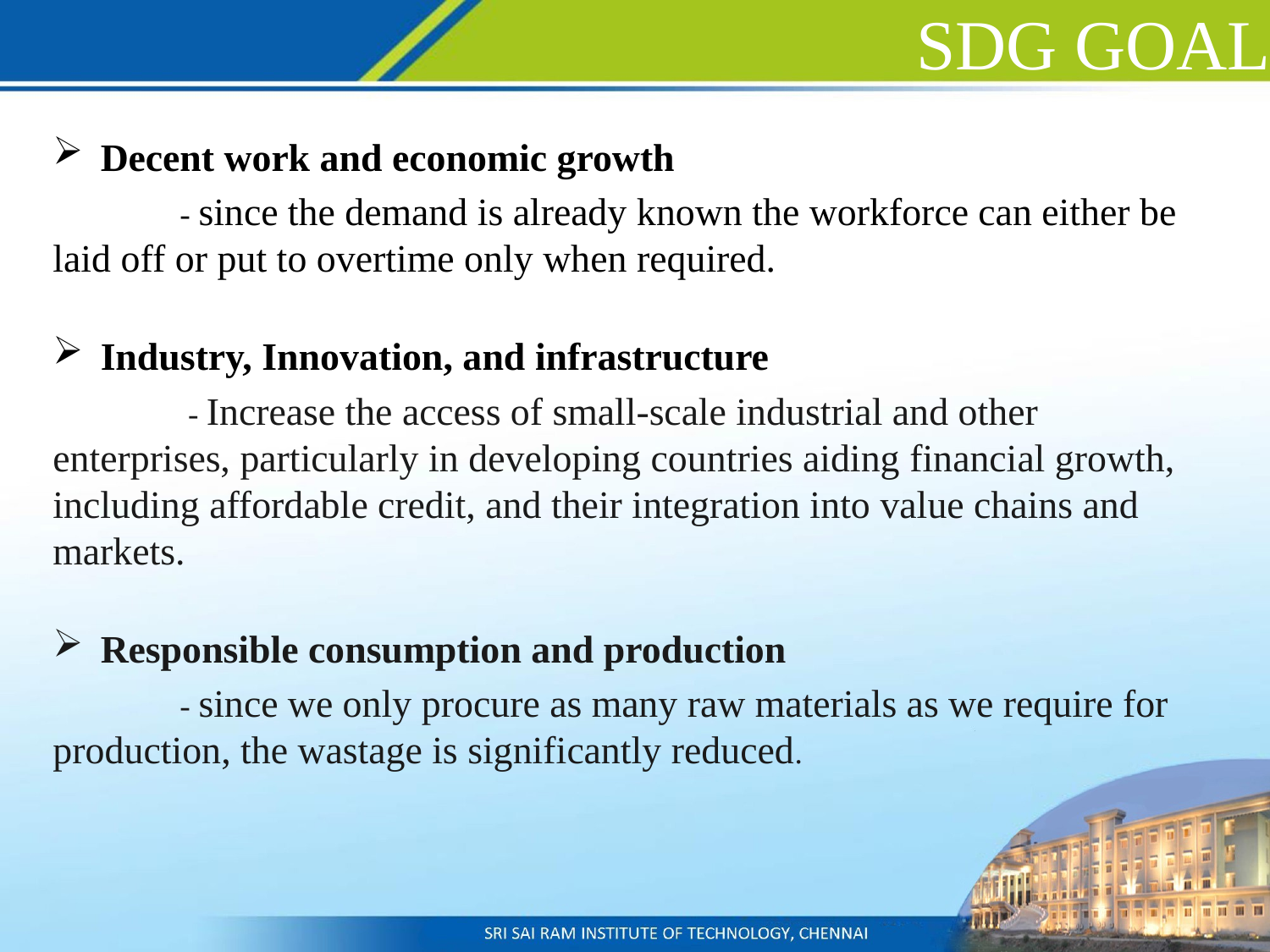

SDG GOAL
Decent work and economic growth
 	- since the demand is already known the workforce can either be laid off or put to overtime only when required.

Industry, Innovation, and infrastructure
 	 - Increase the access of small-scale industrial and other enterprises, particularly in developing countries aiding financial growth, including affordable credit, and their integration into value chains and markets.

Responsible consumption and production
	- since we only procure as many raw materials as we require for production, the wastage is significantly reduced.